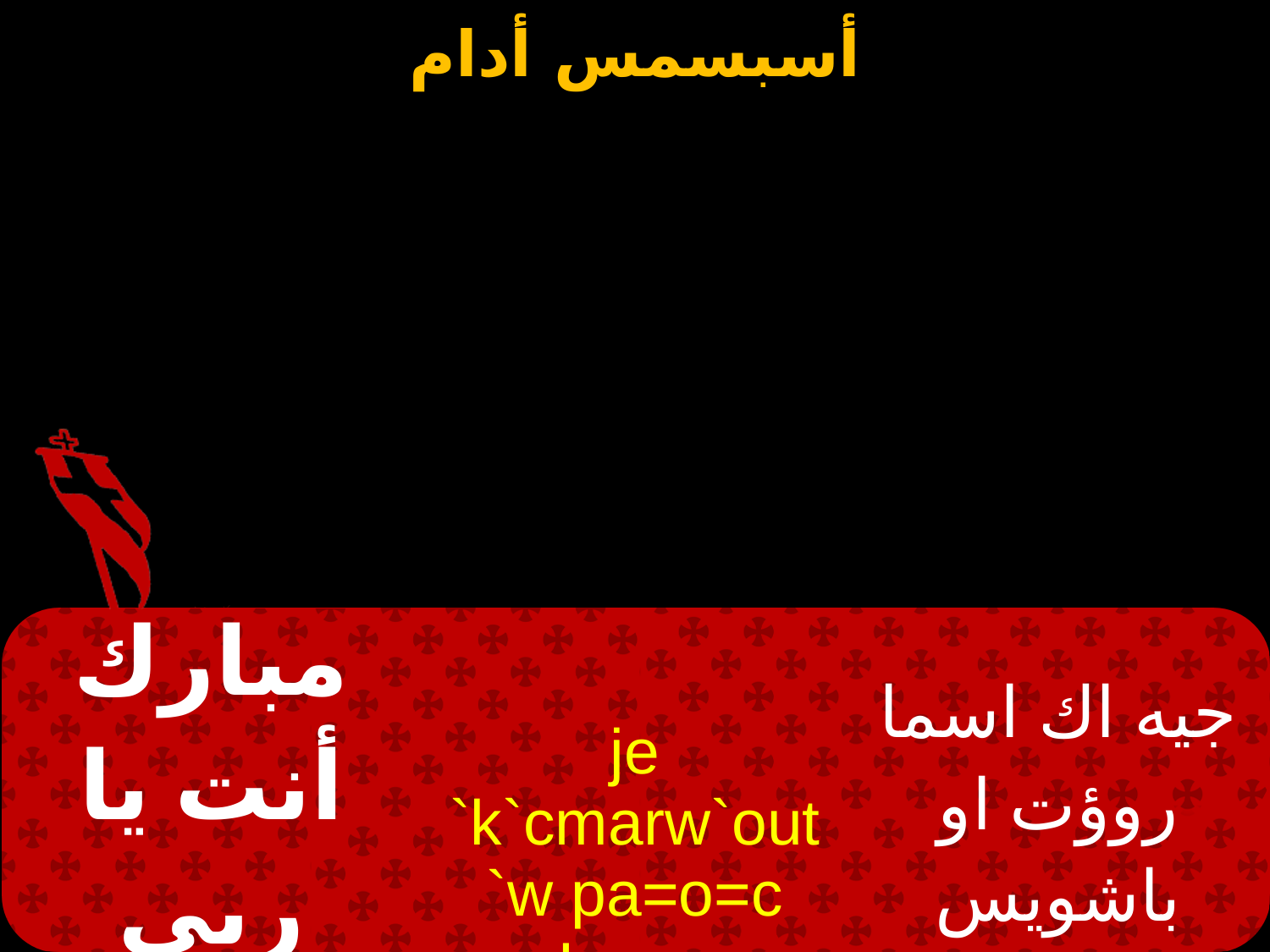

| مبارك أنت يا ربي يسوع | je `k`cmarw`out `w pa=o=c I=y=c | جيه اك اسما روؤت او باشويس ايسـوس |
| --- | --- | --- |